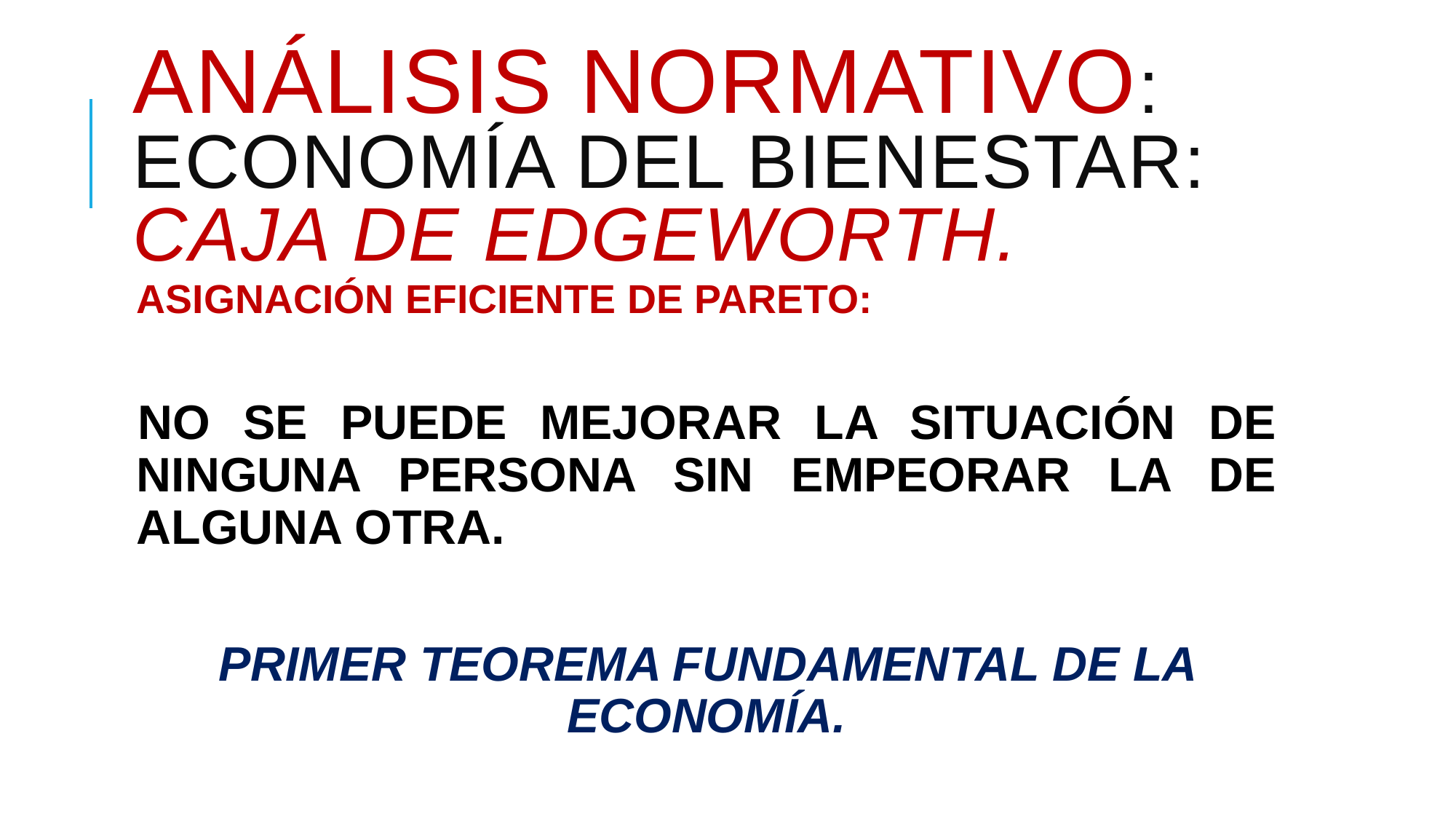

# ANÁLISIS NORMATIVO: ECONOMÍA DEL BIENESTAR: caja de edgeworth.
ASIGNACIÓN EFICIENTE DE PARETO:

NO SE PUEDE MEJORAR LA SITUACIÓN DE NINGUNA PERSONA SIN EMPEORAR LA DE ALGUNA OTRA.

PRIMER TEOREMA FUNDAMENTAL DE LA ECONOMÍA.